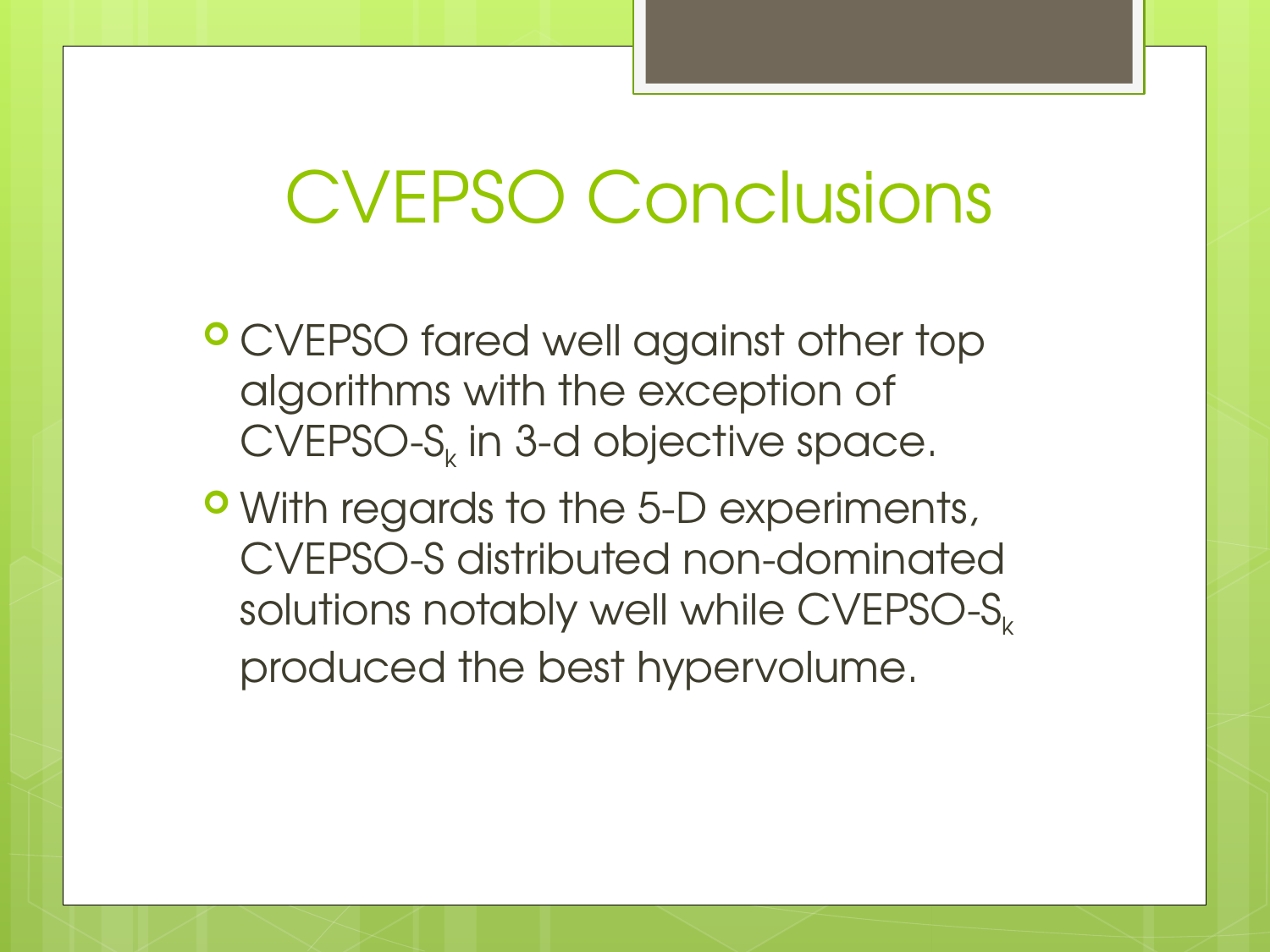

# CVEPSO Conclusions
CVEPSO fared well against other top algorithms with the exception of CVEPSO-Sk in 3-d objective space.
With regards to the 5-D experiments, CVEPSO-S distributed non-dominated solutions notably well while CVEPSO-Sk produced the best hypervolume.